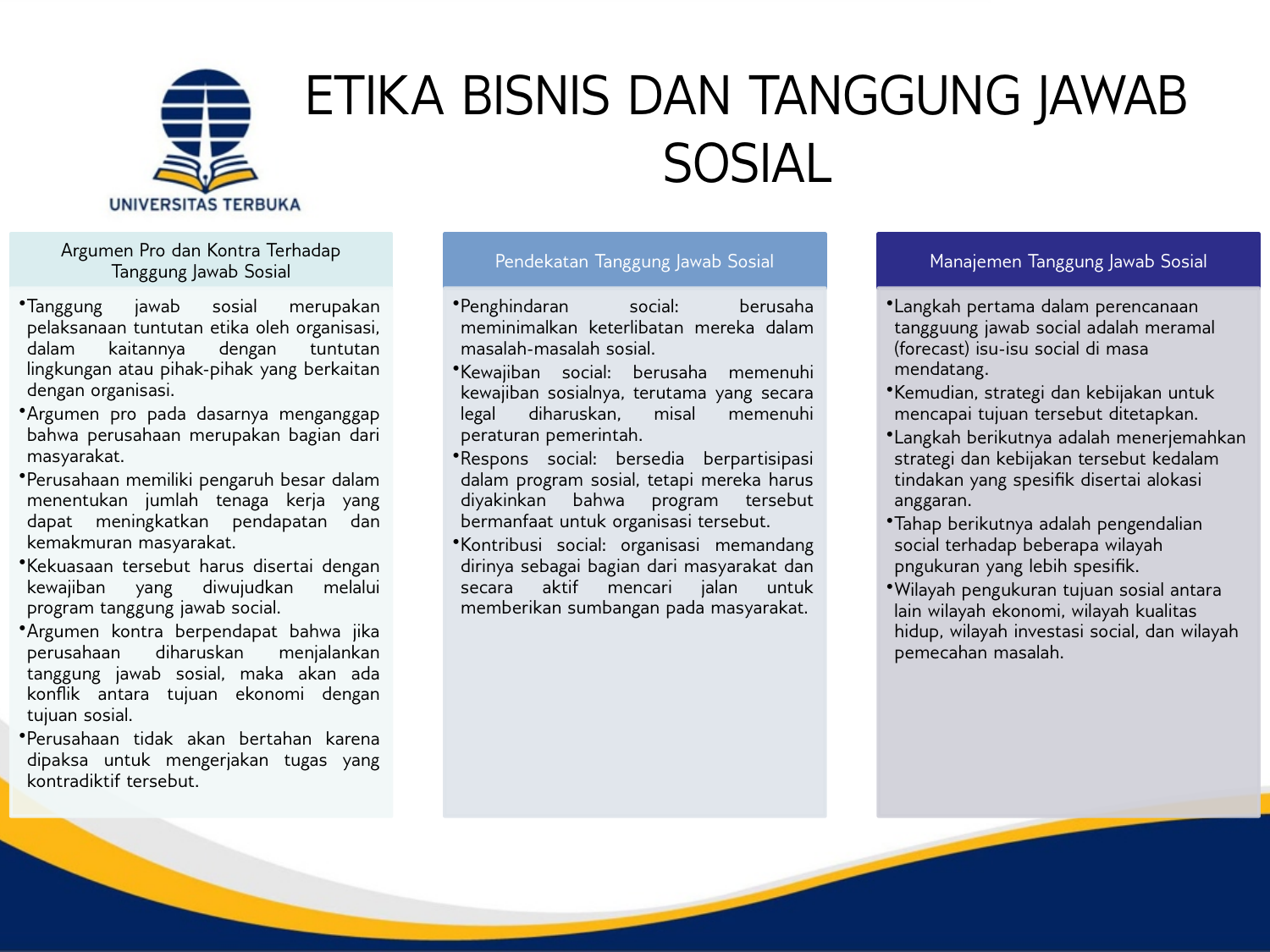

# ETIKA BISNIS DAN TANGGUNG JAWAB SOSIAL
Argumen Pro dan Kontra Terhadap Tanggung Jawab Sosial
Tanggung jawab sosial merupakan pelaksanaan tuntutan etika oleh organisasi, dalam kaitannya dengan tuntutan lingkungan atau pihak-pihak yang berkaitan dengan organisasi.
Argumen pro pada dasarnya menganggap bahwa perusahaan merupakan bagian dari masyarakat.
Perusahaan memiliki pengaruh besar dalam menentukan jumlah tenaga kerja yang dapat meningkatkan pendapatan dan kemakmuran masyarakat.
Kekuasaan tersebut harus disertai dengan kewajiban yang diwujudkan melalui program tanggung jawab social.
Argumen kontra berpendapat bahwa jika perusahaan diharuskan menjalankan tanggung jawab sosial, maka akan ada konflik antara tujuan ekonomi dengan tujuan sosial.
Perusahaan tidak akan bertahan karena dipaksa untuk mengerjakan tugas yang kontradiktif tersebut.

Pendekatan Tanggung Jawab Sosial
Penghindaran social: berusaha meminimalkan keterlibatan mereka dalam masalah-masalah sosial.
Kewajiban social: berusaha memenuhi kewajiban sosialnya, terutama yang secara legal diharuskan, misal memenuhi peraturan pemerintah.
Respons social: bersedia berpartisipasi dalam program sosial, tetapi mereka harus diyakinkan bahwa program tersebut bermanfaat untuk organisasi tersebut.
Kontribusi social: organisasi memandang dirinya sebagai bagian dari masyarakat dan secara aktif mencari jalan untuk memberikan sumbangan pada masyarakat.
Manajemen Tanggung Jawab Sosial
Langkah pertama dalam perencanaan tangguung jawab social adalah meramal (forecast) isu-isu social di masa mendatang.
Kemudian, strategi dan kebijakan untuk mencapai tujuan tersebut ditetapkan.
Langkah berikutnya adalah menerjemahkan strategi dan kebijakan tersebut kedalam tindakan yang spesifik disertai alokasi anggaran.
Tahap berikutnya adalah pengendalian social terhadap beberapa wilayah pngukuran yang lebih spesifik.
Wilayah pengukuran tujuan sosial antara lain wilayah ekonomi, wilayah kualitas hidup, wilayah investasi social, dan wilayah pemecahan masalah.